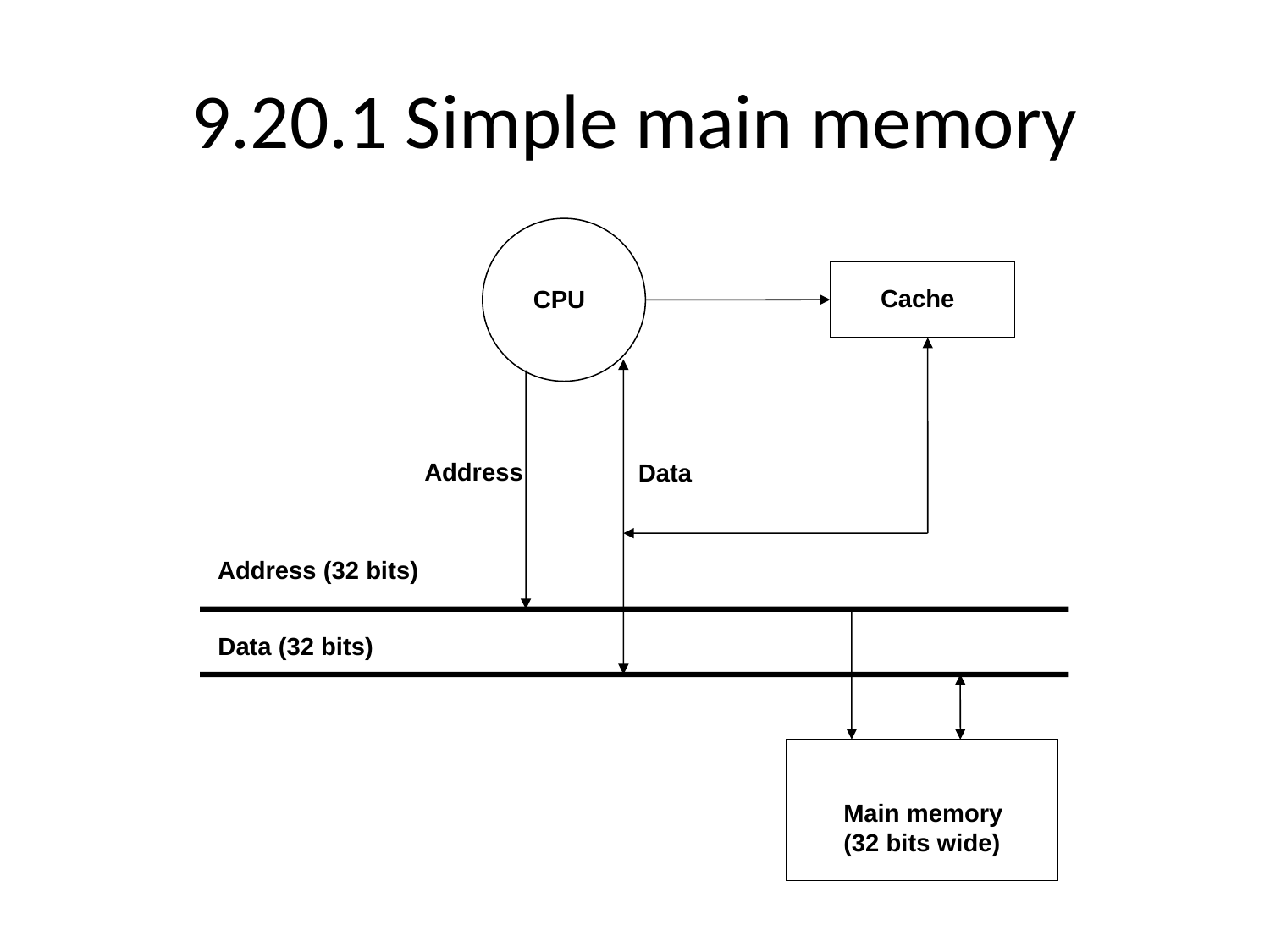

# 9.20.1 Simple main memory

Cache
CPU

Address
Data

Address (32 bits)

Data (32 bits)

Main memory
(32 bits wide)